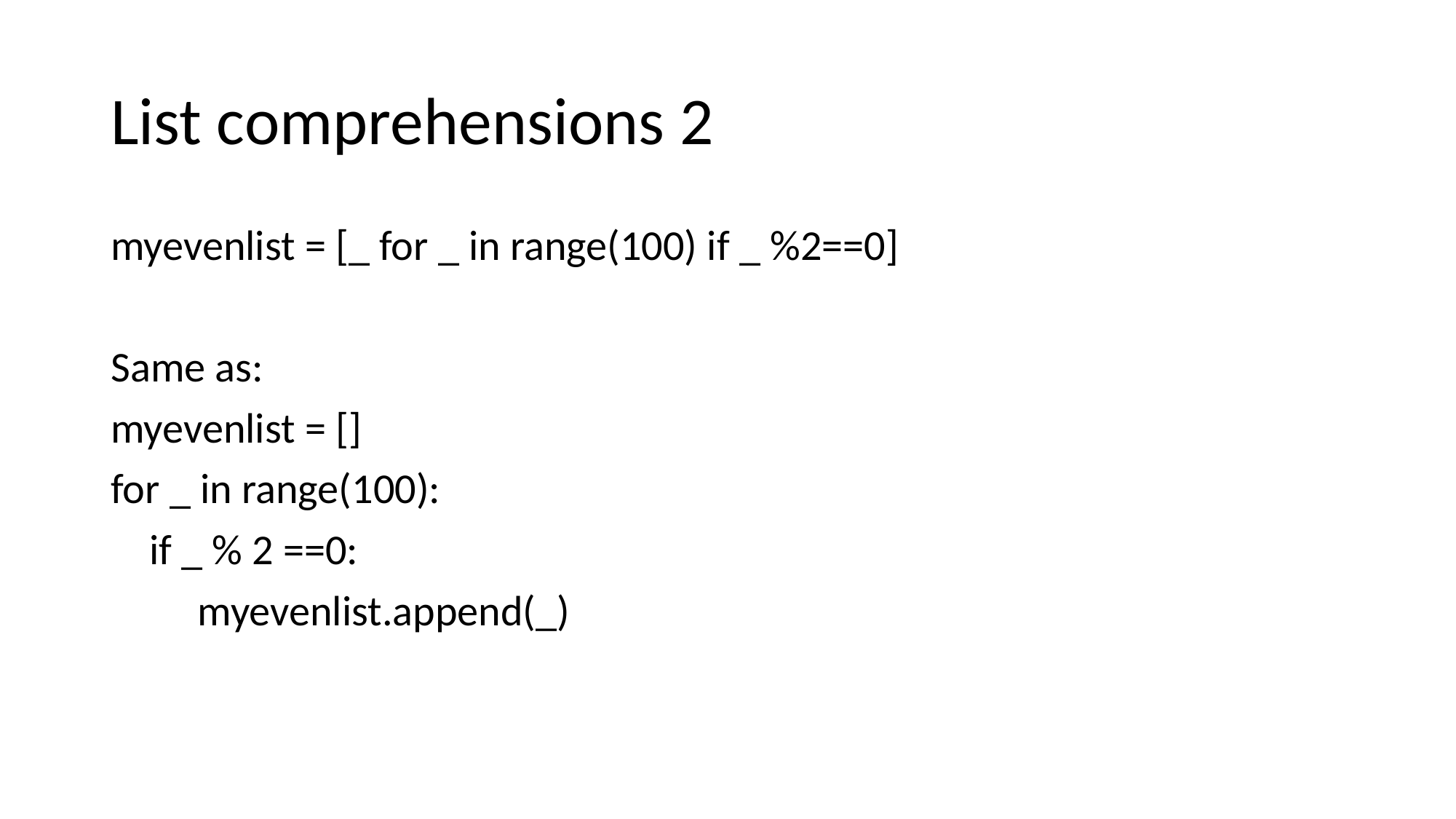

# List comprehensions 2
myevenlist = [_ for _ in range(100) if _ %2==0]

Same as:
myevenlist = []
for _ in range(100):
    if _ % 2 ==0:
         myevenlist.append(_)